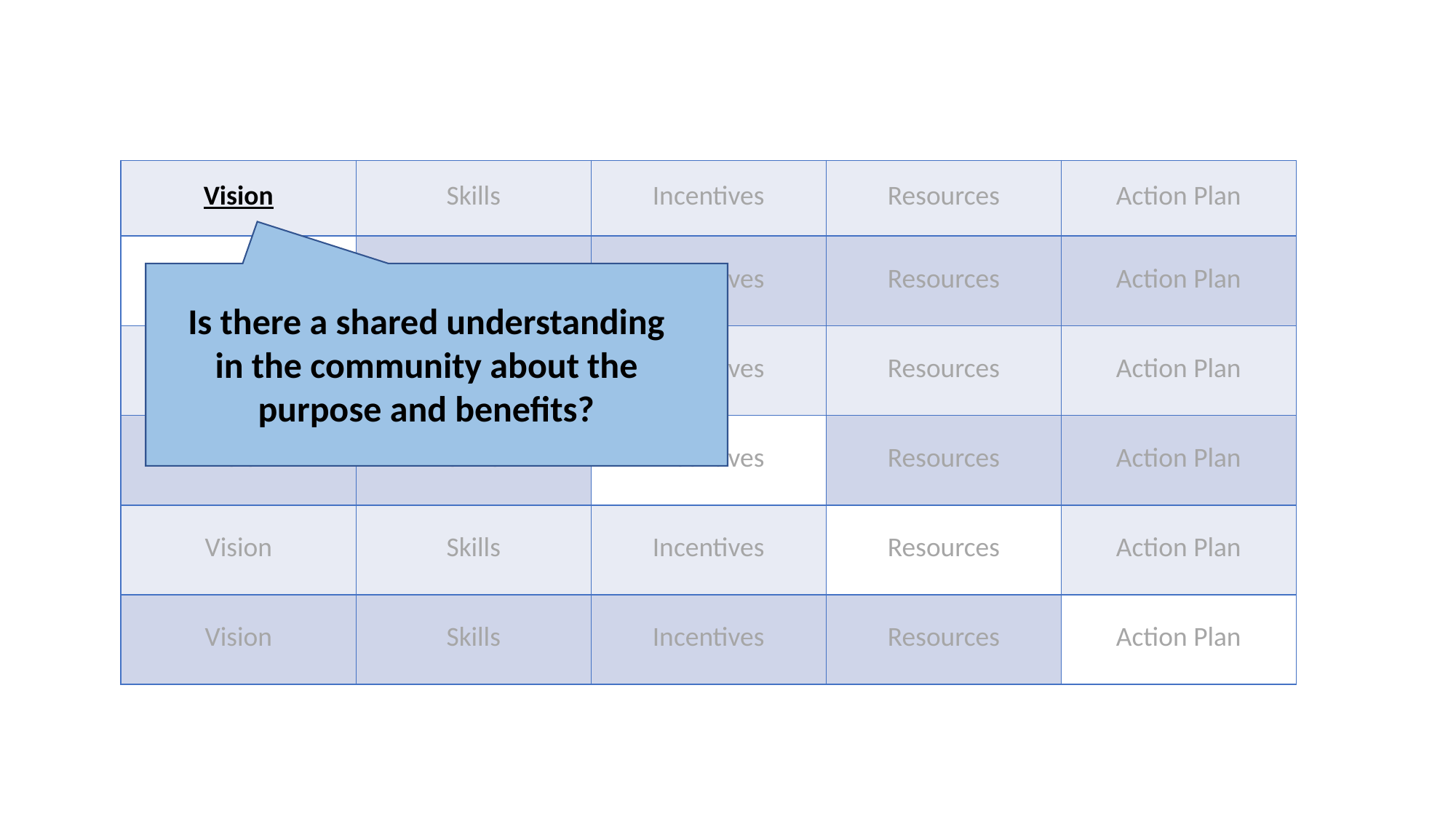

| Vision | Skills | Incentives | Resources | Action Plan |
| --- | --- | --- | --- | --- |
| Vision | Skills | Incentives | Resources | Action Plan |
| Vision | Skills | Incentives | Resources | Action Plan |
| Vision | Skills | Incentives | Resources | Action Plan |
| Vision | Skills | Incentives | Resources | Action Plan |
| Vision | Skills | Incentives | Resources | Action Plan |

Is there a shared understanding in the community about the purpose and benefits?